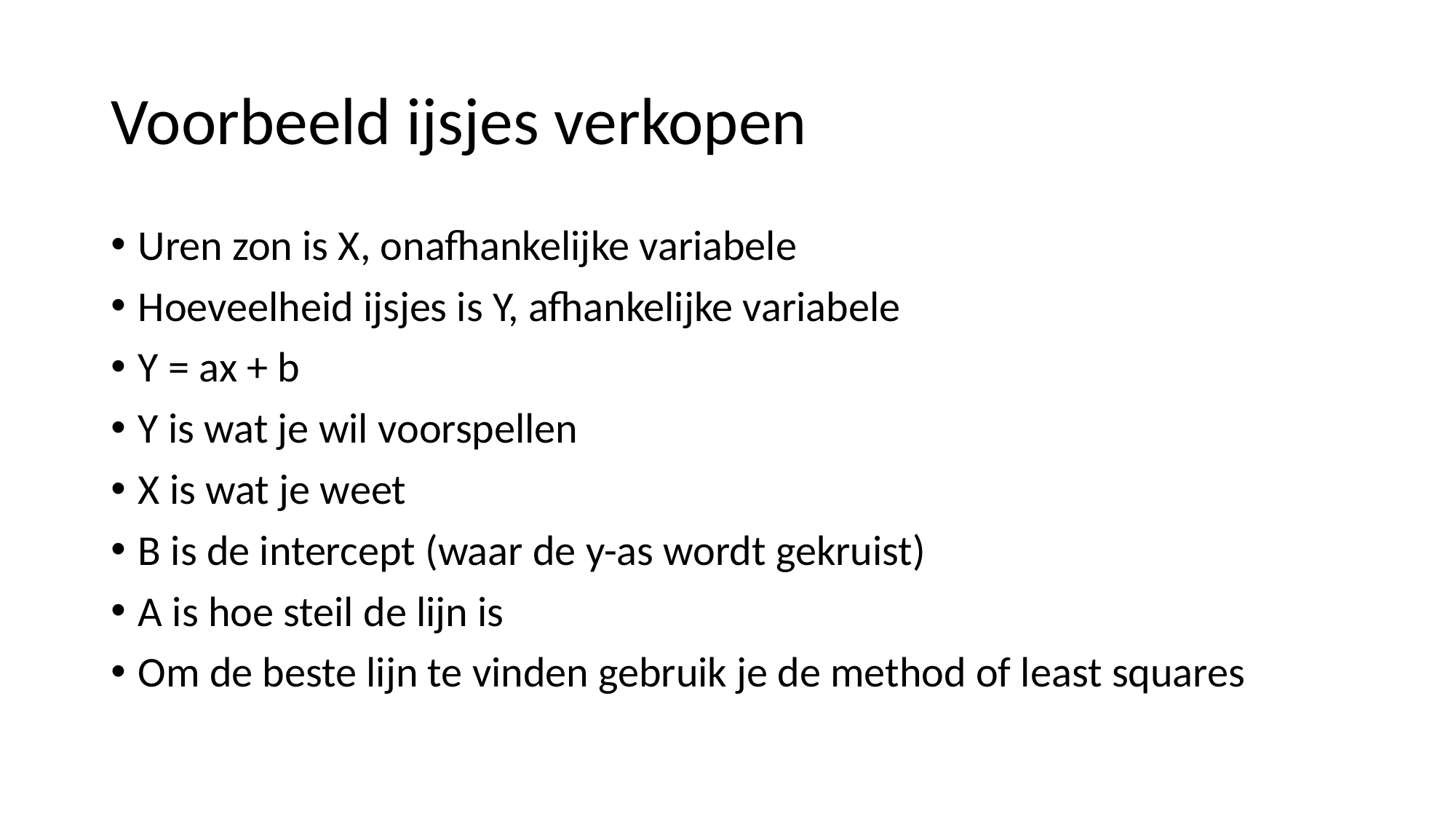

# Voorbeeld ijsjes verkopen
Uren zon is X, onafhankelijke variabele
Hoeveelheid ijsjes is Y, afhankelijke variabele
Y = ax + b
Y is wat je wil voorspellen
X is wat je weet
B is de intercept (waar de y-as wordt gekruist)
A is hoe steil de lijn is
Om de beste lijn te vinden gebruik je de method of least squares